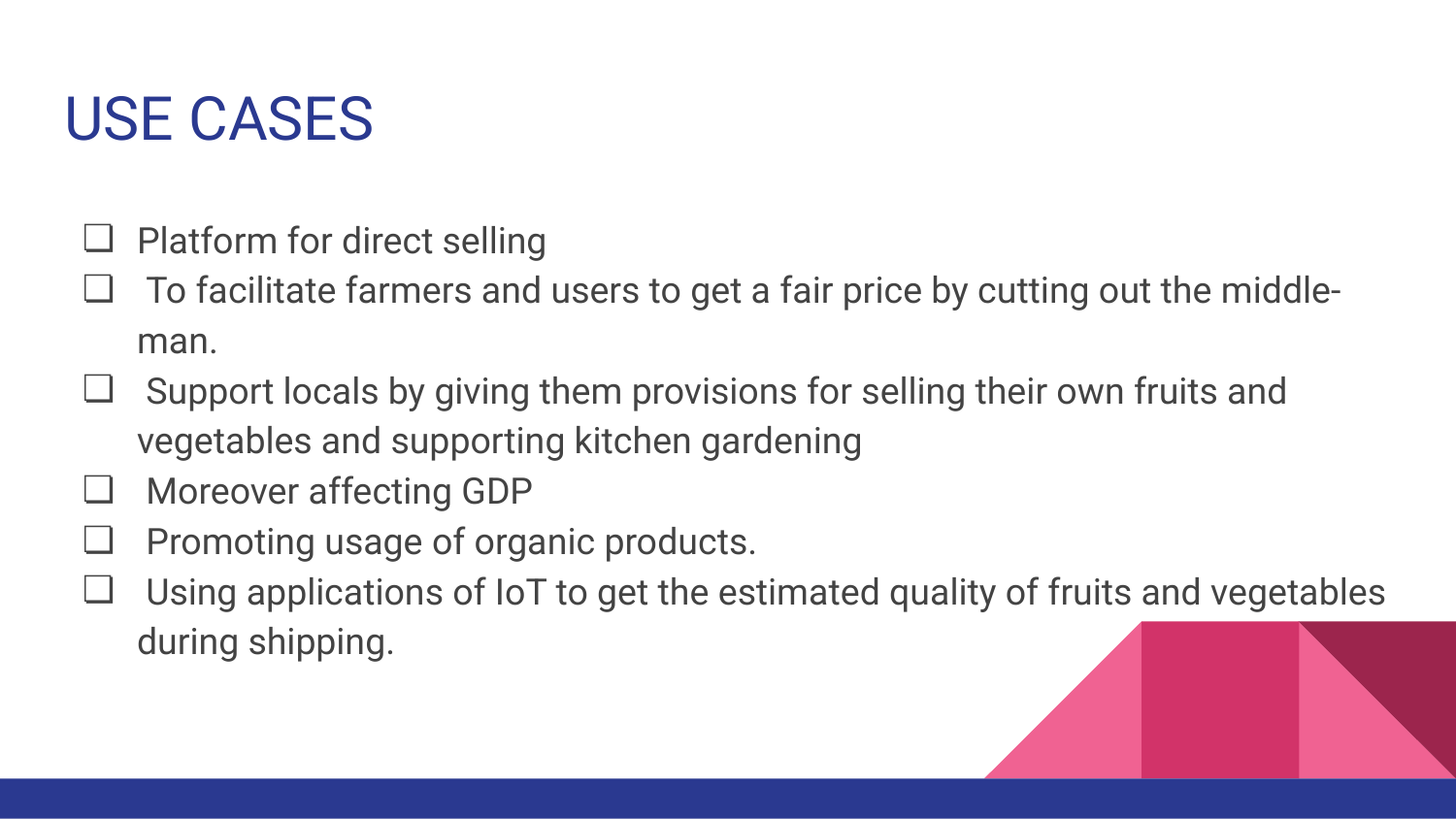

# USE CASES
Platform for direct selling
 To facilitate farmers and users to get a fair price by cutting out the middle-man.
 Support locals by giving them provisions for selling their own fruits and vegetables and supporting kitchen gardening
 Moreover affecting GDP
 Promoting usage of organic products.
 Using applications of IoT to get the estimated quality of fruits and vegetables during shipping.